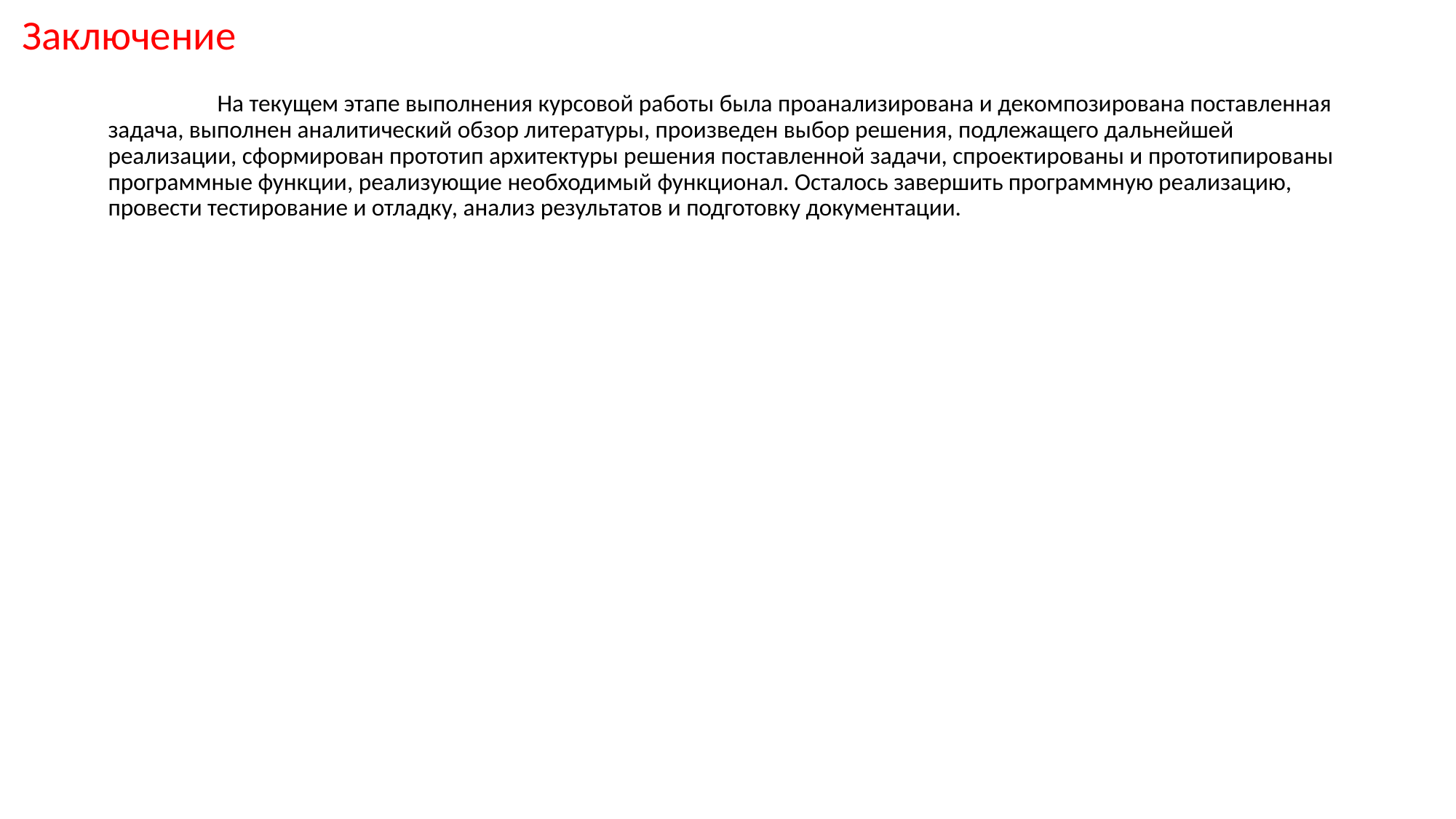

Заключение
	На текущем этапе выполнения курсовой работы была проанализирована и декомпозирована поставленная задача, выполнен аналитический обзор литературы, произведен выбор решения, подлежащего дальнейшей реализации, сформирован прототип архитектуры решения поставленной задачи, спроектированы и прототипированы программные функции, реализующие необходимый функционал. Осталось завершить программную реализацию, провести тестирование и отладку, анализ результатов и подготовку документации.